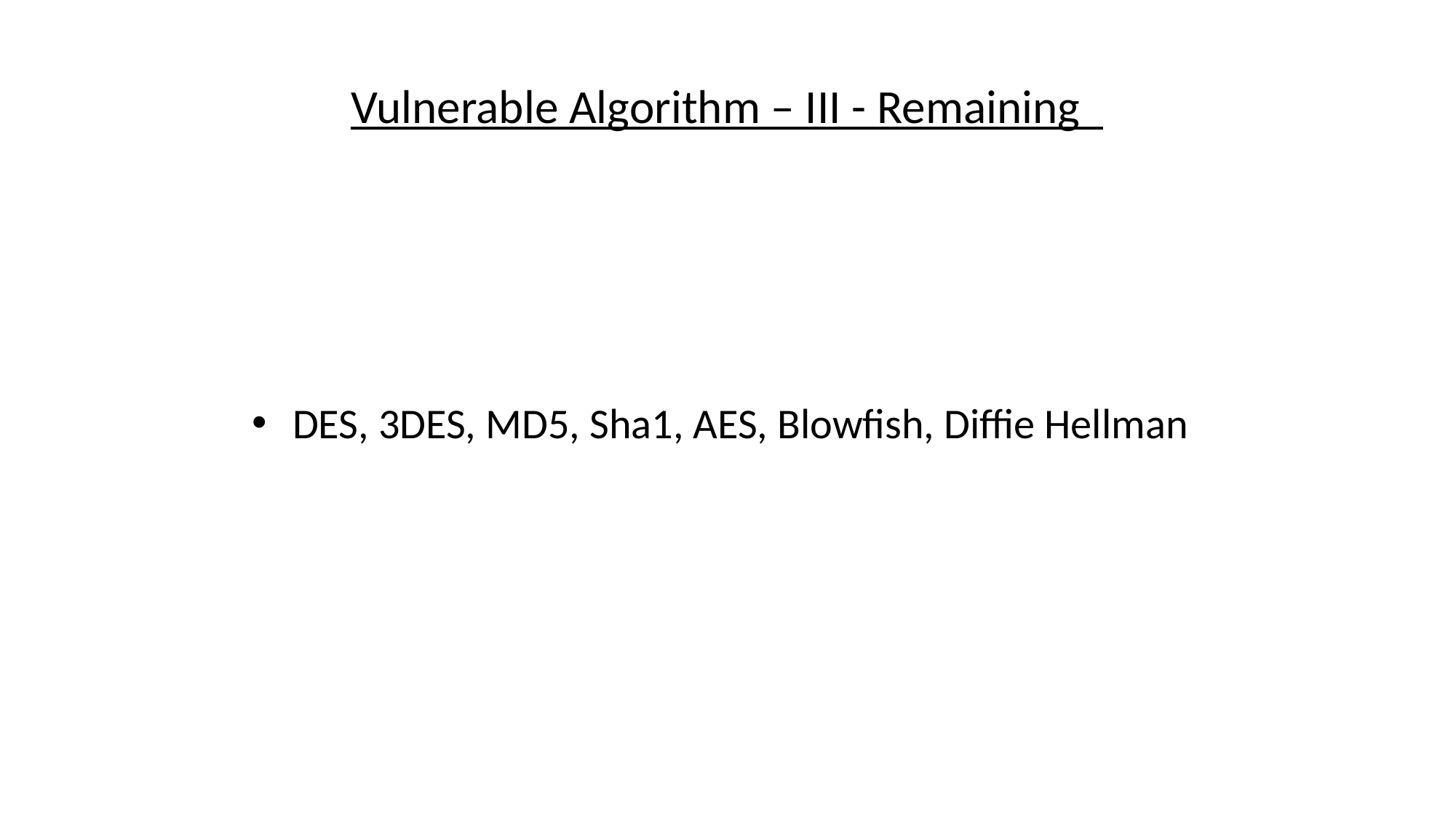

Vulnerable Algorithm – III - Remaining
DES, 3DES, MD5, Sha1, AES, Blowfish, Diffie Hellman